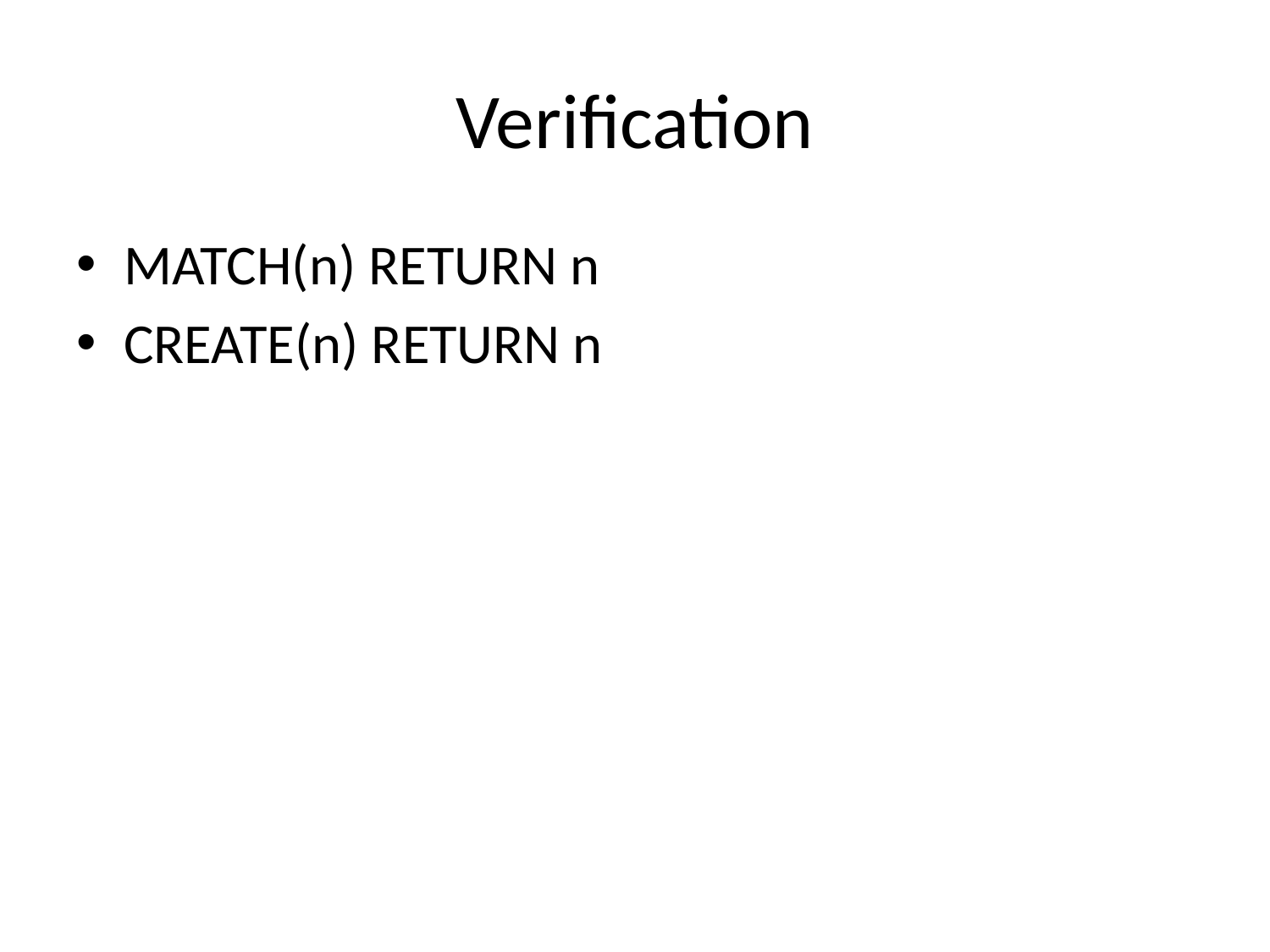

# Verification
MATCH(n) RETURN n
CREATE(n) RETURN n